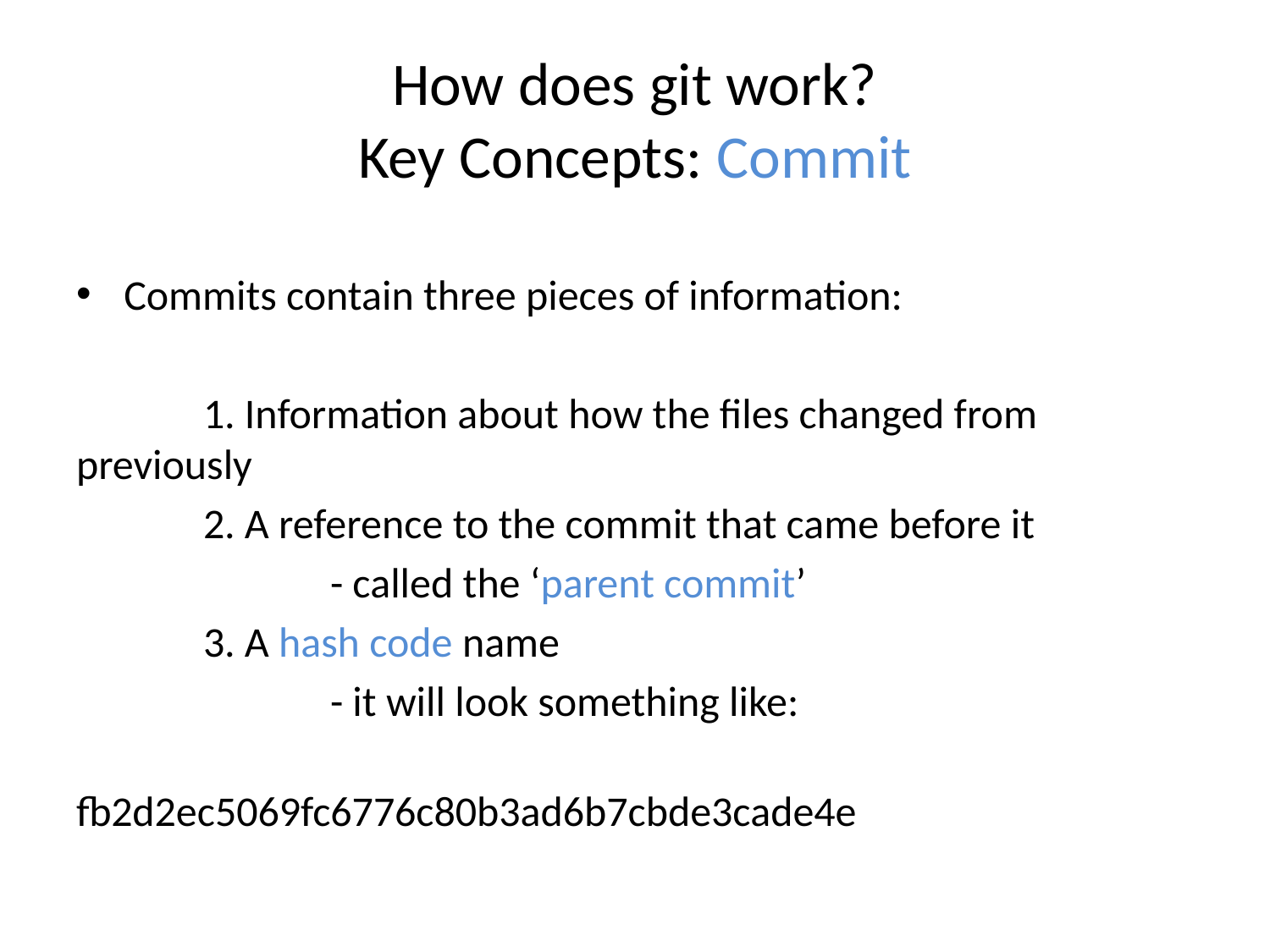

# How does git work? Key Concepts: Commit
Commits contain three pieces of information:

	1. Information about how the files changed from previously
	2. A reference to the commit that came before it
		- called the ‘parent commit’
	3. A hash code name
		- it will look something like:
					fb2d2ec5069fc6776c80b3ad6b7cbde3cade4e